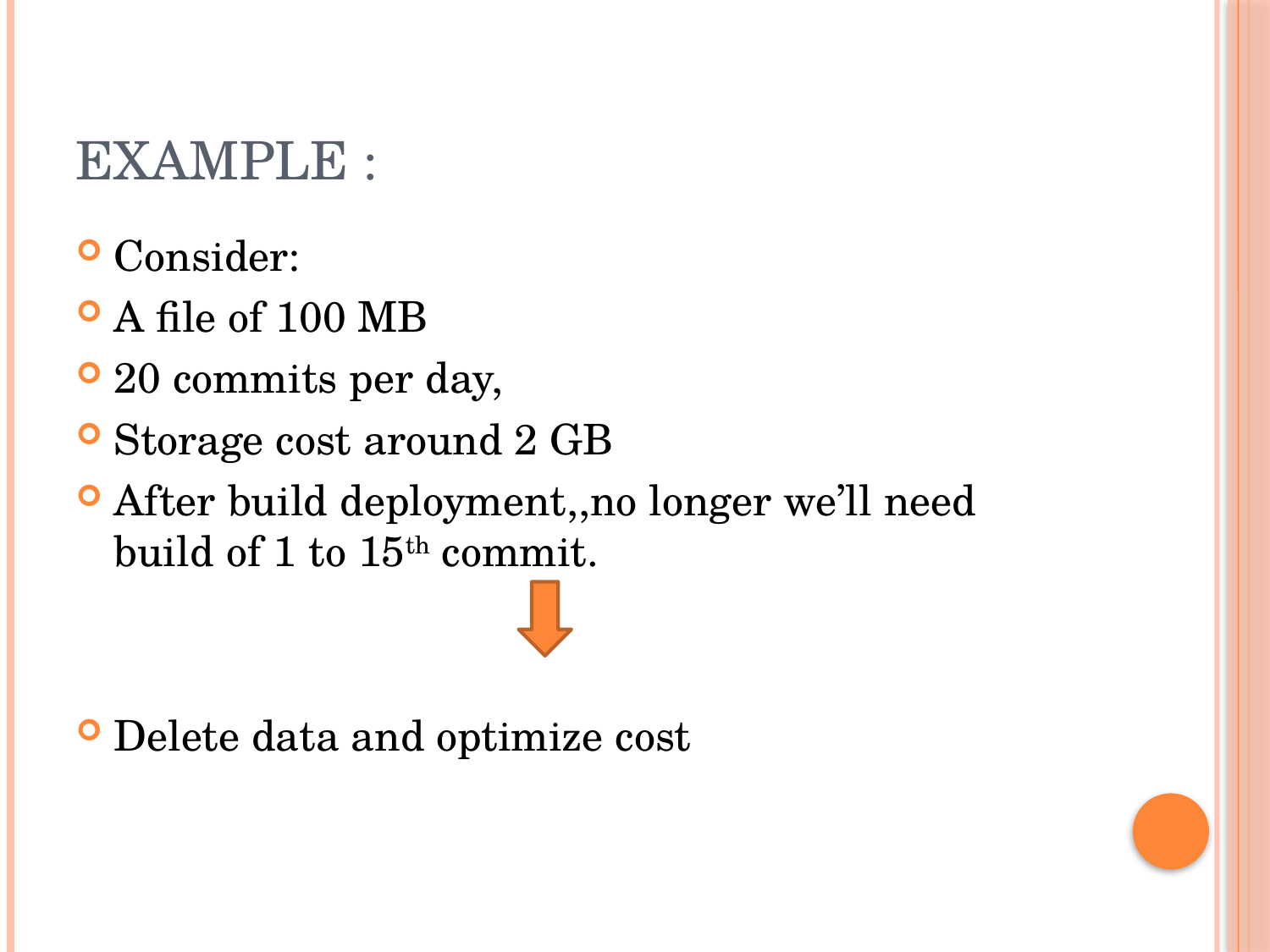

# Example :
Consider:
A file of 100 MB
20 commits per day,
Storage cost around 2 GB
After build deployment,,no longer we’ll need build of 1 to 15th commit.

Delete data and optimize cost